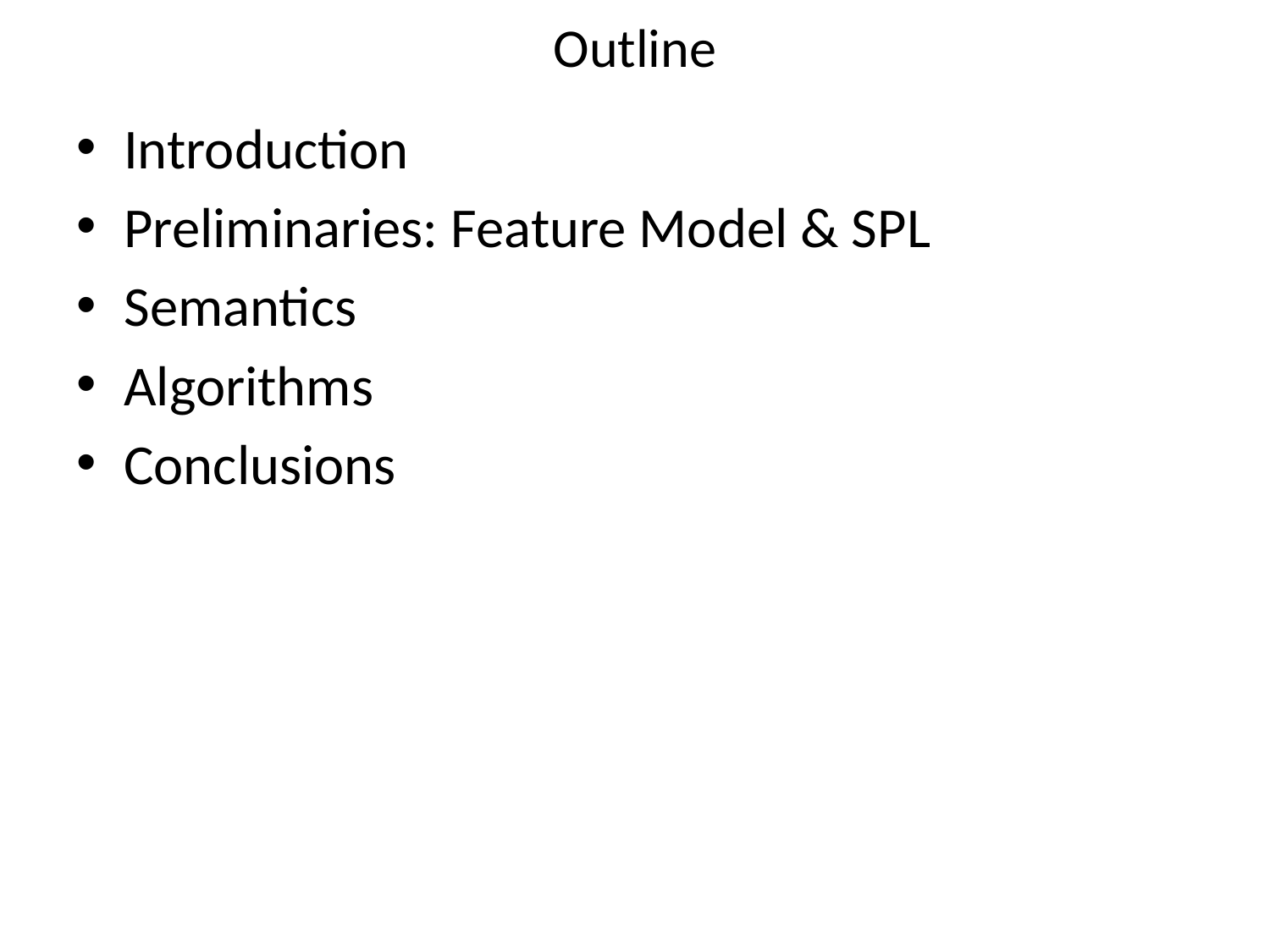

# Outline
Introduction
Preliminaries: Feature Model & SPL
Semantics
Algorithms
Conclusions